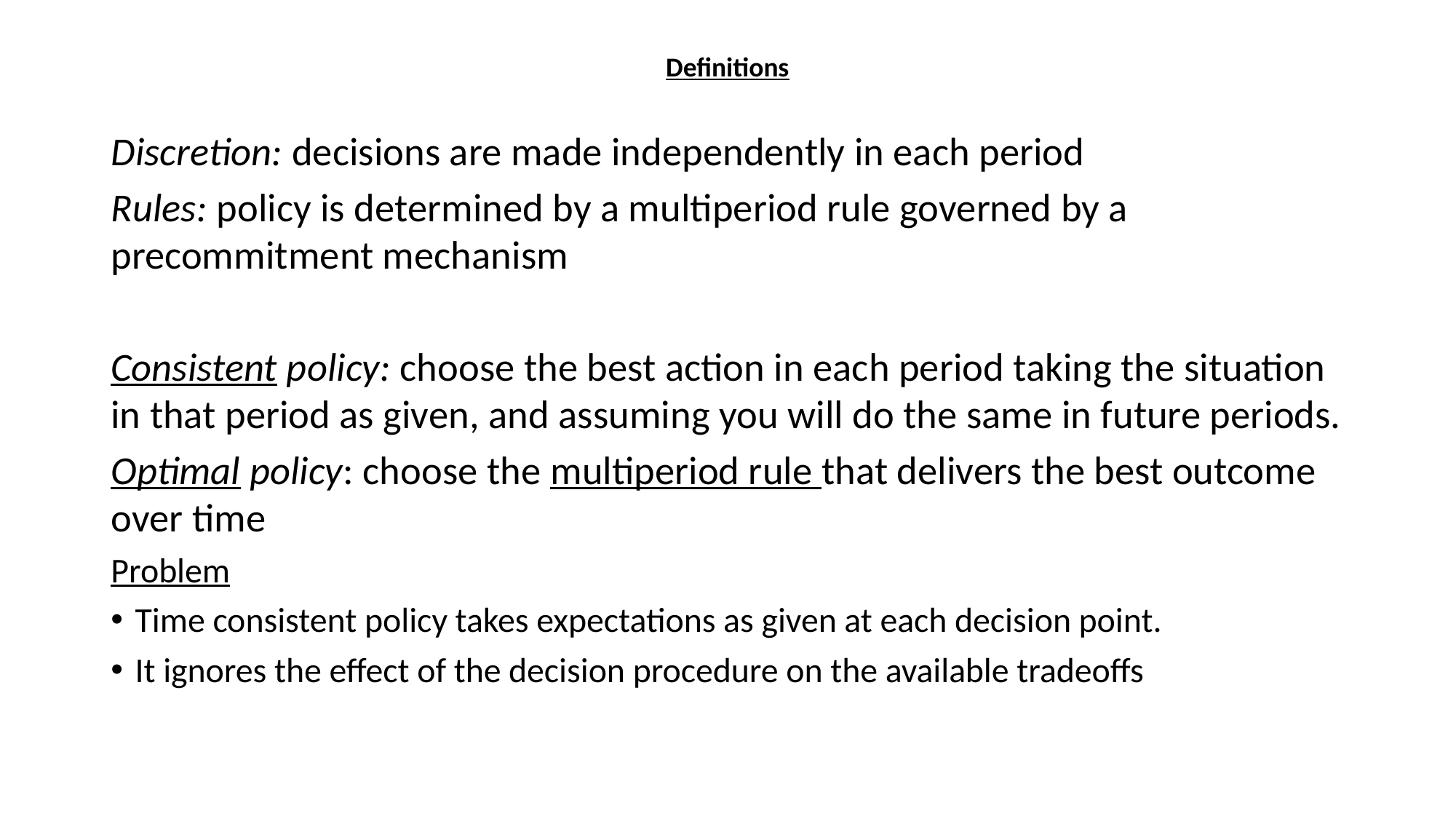

# Definitions
Discretion: decisions are made independently in each period
Rules: policy is determined by a multiperiod rule governed by a precommitment mechanism

Consistent policy: choose the best action in each period taking the situation in that period as given, and assuming you will do the same in future periods.
Optimal policy: choose the multiperiod rule that delivers the best outcome over time
Problem
Time consistent policy takes expectations as given at each decision point.
It ignores the effect of the decision procedure on the available tradeoffs